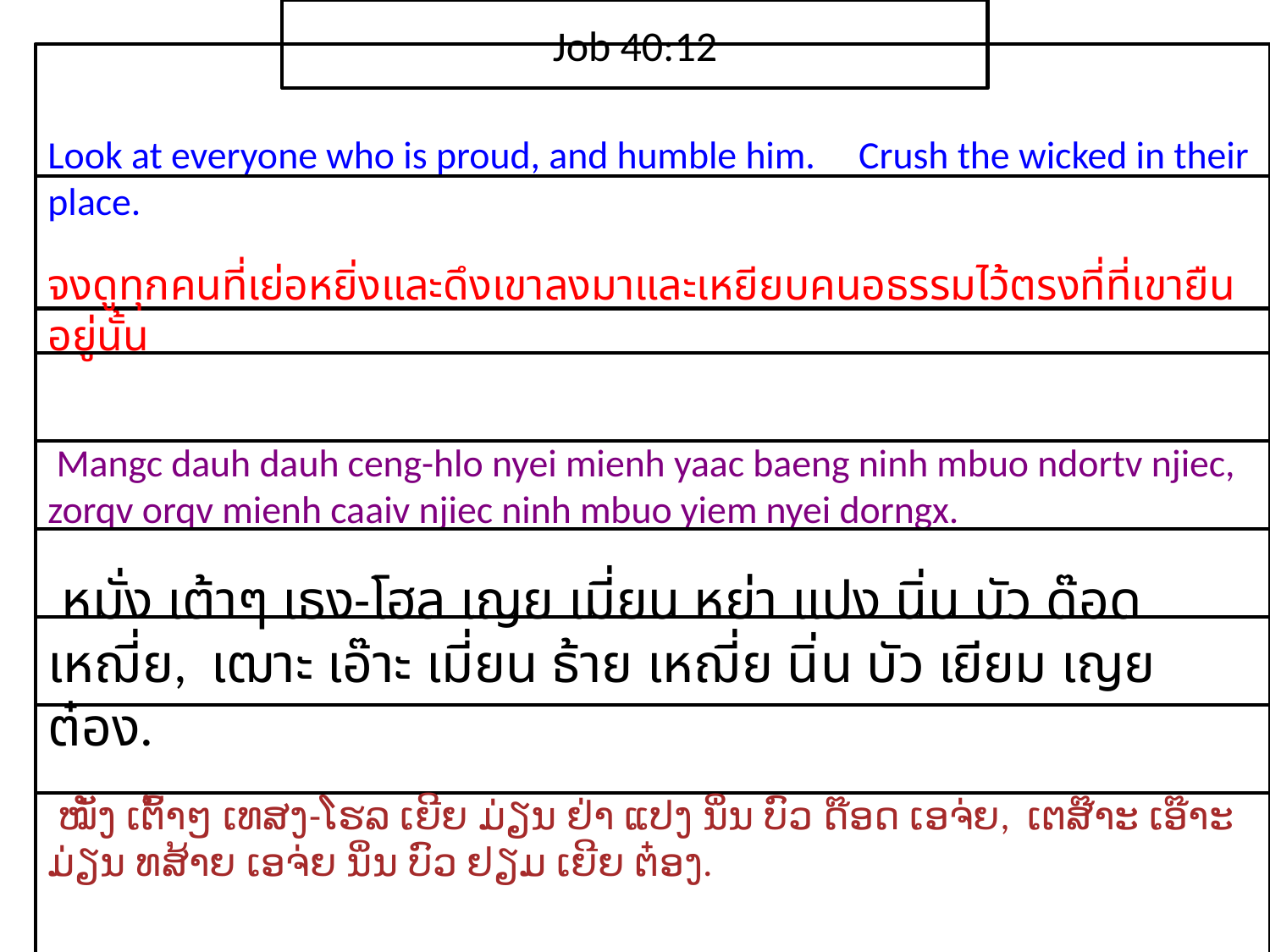

Job 40:12
Look at everyone who is proud, and humble him.     Crush the wicked in their place.
จง​ดู​ทุก​คน​ที่​เย่อหยิ่ง​และ​ดึง​เขา​ลง​มาและ​เหยียบ​คน​อธรรม​ไว้​ตรงที่​ที่​เขา​ยืน​อยู่​นั้น
 Mangc dauh dauh ceng-hlo nyei mienh yaac baeng ninh mbuo ndortv njiec,  zorqv orqv mienh caaiv njiec ninh mbuo yiem nyei dorngx.
 หมั่ง เต้าๆ เธง-โฮล เญย เมี่ยน หย่า แปง นิ่น บัว ด๊อด เหฌี่ย,  เฒาะ เอ๊าะ เมี่ยน ธ้าย เหฌี่ย นิ่น บัว เยียม เญย ต๋อง.
 ໝັ່ງ ເຕົ້າໆ ເທສງ-ໂຮລ ເຍີຍ ມ່ຽນ ຢ່າ ແປງ ນິ່ນ ບົວ ດ໊ອດ ເອຈ່ຍ,  ເຕສ໊າະ ເອ໊າະ ມ່ຽນ ທສ້າຍ ເອຈ່ຍ ນິ່ນ ບົວ ຢຽມ ເຍີຍ ຕ໋ອງ.